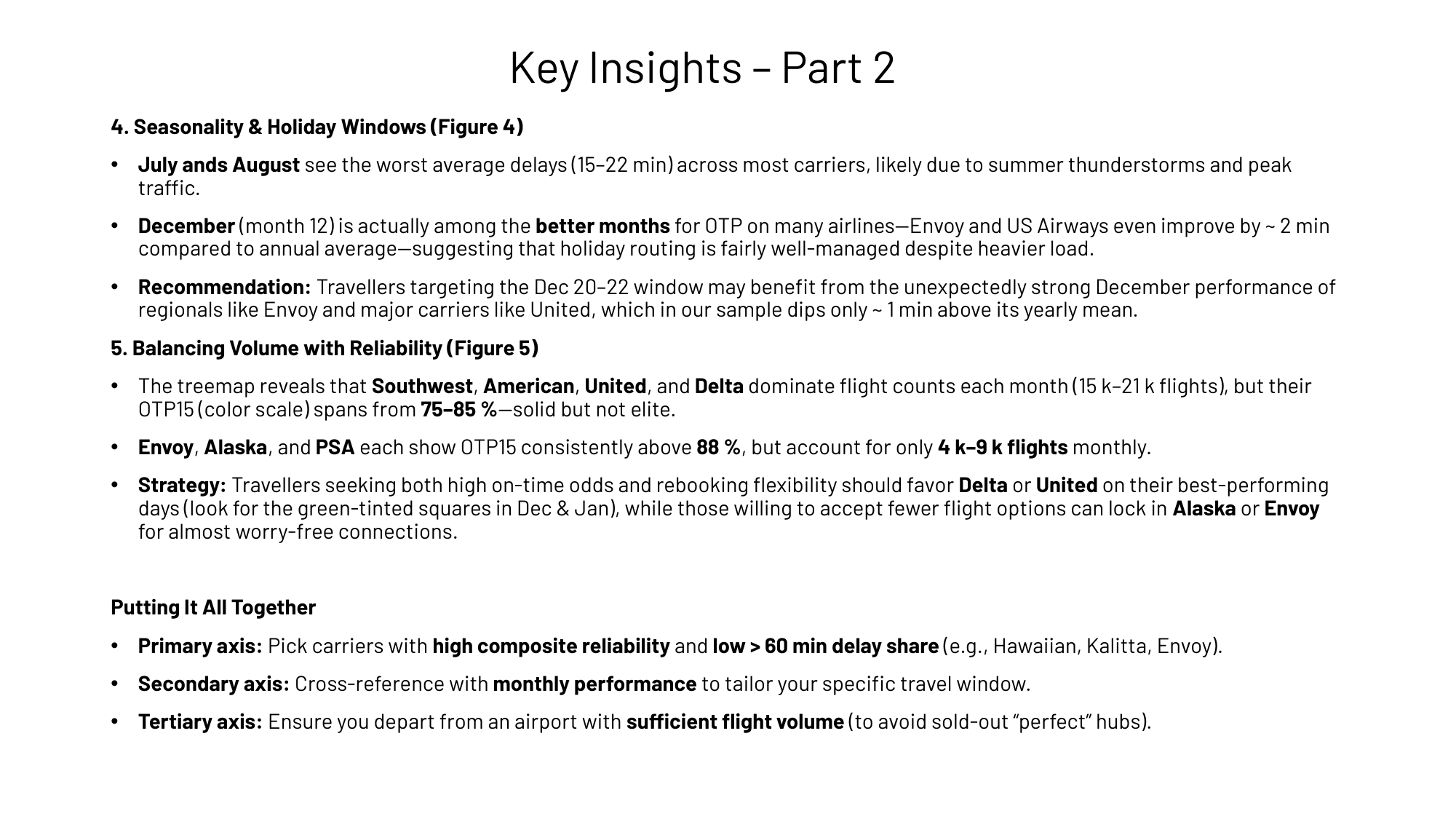

# Key Insights – Part 2
4. Seasonality & Holiday Windows (Figure 4)
July ands August see the worst average delays (15–22 min) across most carriers, likely due to summer thunderstorms and peak traffic.
December (month 12) is actually among the better months for OTP on many airlines—Envoy and US Airways even improve by ~ 2 min compared to annual average—suggesting that holiday routing is fairly well‑managed despite heavier load.
Recommendation: Travellers targeting the Dec 20–22 window may benefit from the unexpectedly strong December performance of regionals like Envoy and major carriers like United, which in our sample dips only ~ 1 min above its yearly mean.
5. Balancing Volume with Reliability (Figure 5)
The treemap reveals that Southwest, American, United, and Delta dominate flight counts each month (15 k–21 k flights), but their OTP15 (color scale) spans from 75–85 %—solid but not elite.
Envoy, Alaska, and PSA each show OTP15 consistently above 88 %, but account for only 4 k–9 k flights monthly.
Strategy: Travellers seeking both high on‑time odds and rebooking flexibility should favor Delta or United on their best‑performing days (look for the green‑tinted squares in Dec & Jan), while those willing to accept fewer flight options can lock in Alaska or Envoy for almost worry‑free connections.

Putting It All Together
Primary axis: Pick carriers with high composite reliability and low > 60 min delay share (e.g., Hawaiian, Kalitta, Envoy).
Secondary axis: Cross‑reference with monthly performance to tailor your specific travel window.
Tertiary axis: Ensure you depart from an airport with sufficient flight volume (to avoid sold‑out “perfect” hubs).